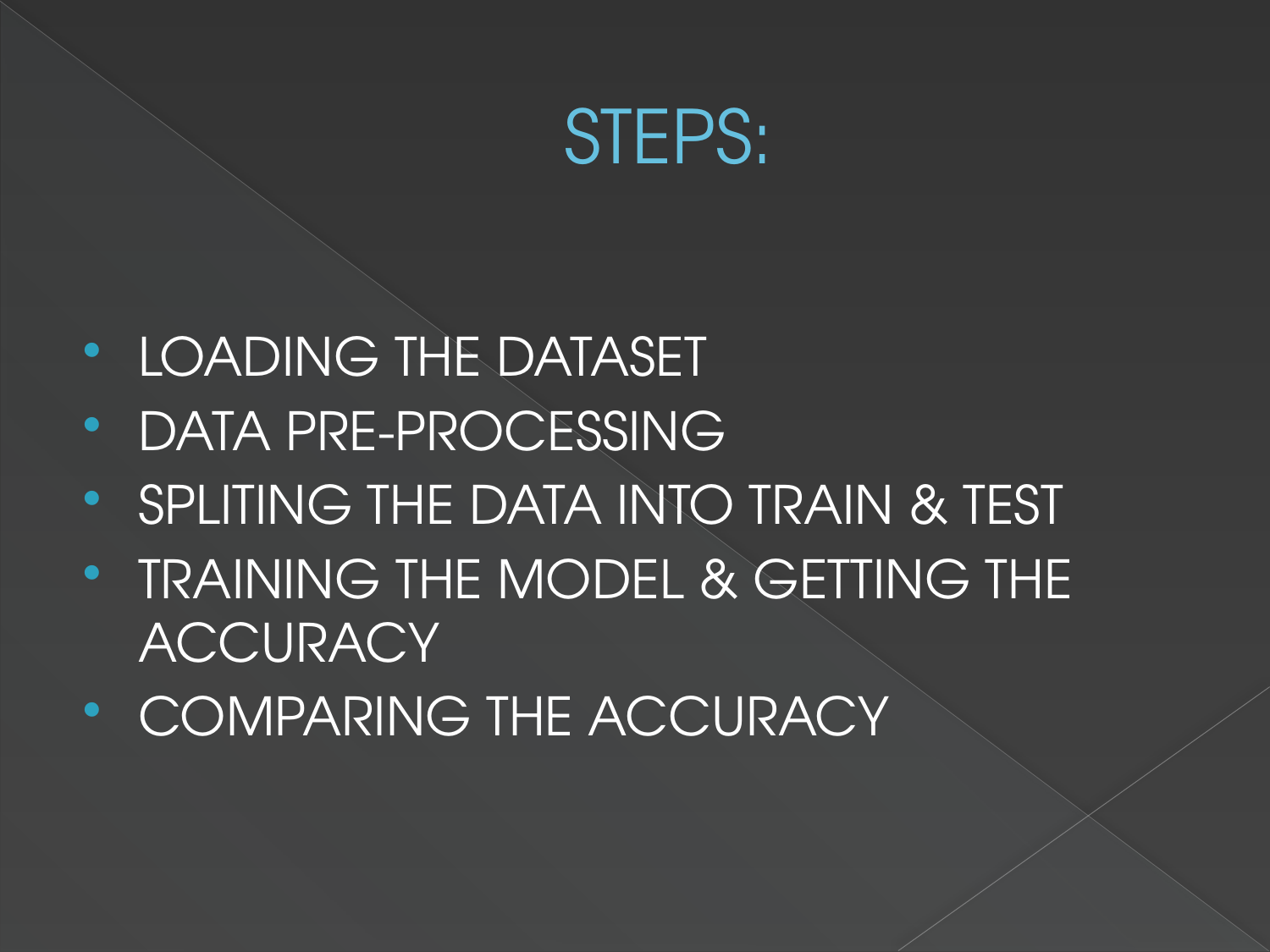

# STEPS:
LOADING THE DATASET
DATA PRE-PROCESSING
SPLITING THE DATA INTO TRAIN & TEST
TRAINING THE MODEL & GETTING THE ACCURACY
COMPARING THE ACCURACY